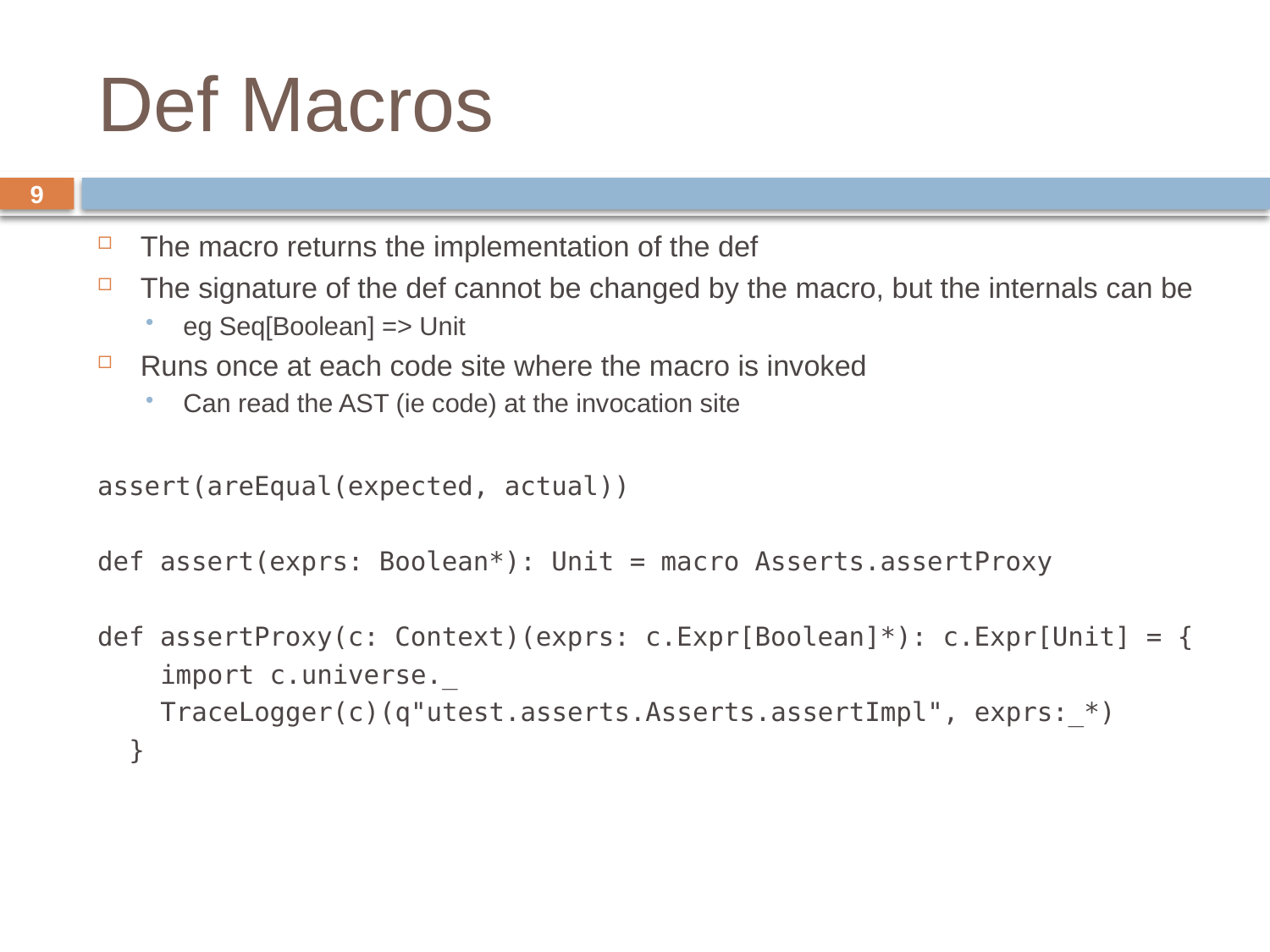

# Def Macros
9
The macro returns the implementation of the def
The signature of the def cannot be changed by the macro, but the internals can be
eg Seq[Boolean] => Unit
Runs once at each code site where the macro is invoked
Can read the AST (ie code) at the invocation site

assert(areEqual(expected, actual))

def assert(exprs: Boolean*): Unit = macro Asserts.assertProxy

def assertProxy(c: Context)(exprs: c.Expr[Boolean]*): c.Expr[Unit] = {
    import c.universe._
    TraceLogger(c)(q"utest.asserts.Asserts.assertImpl", exprs:_*)
  }